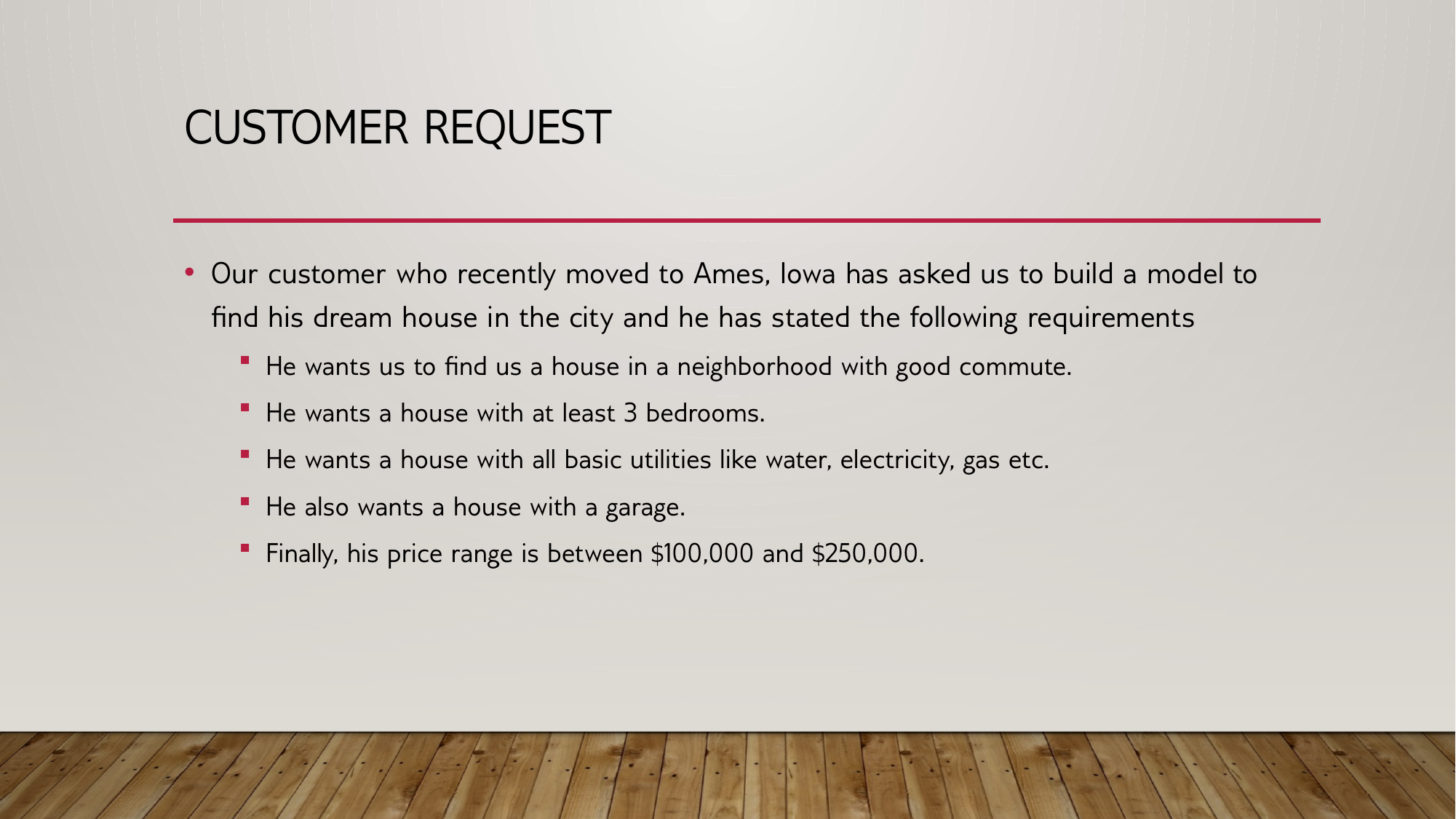

# Customer request
Our customer who recently moved to Ames, Iowa has asked us to build a model to find his dream house in the city and he has stated the following requirements
He wants us to find us a house in a neighborhood with good commute.
He wants a house with at least 3 bedrooms.
He wants a house with all basic utilities like water, electricity, gas etc.
He also wants a house with a garage.
Finally, his price range is between $100,000 and $250,000.